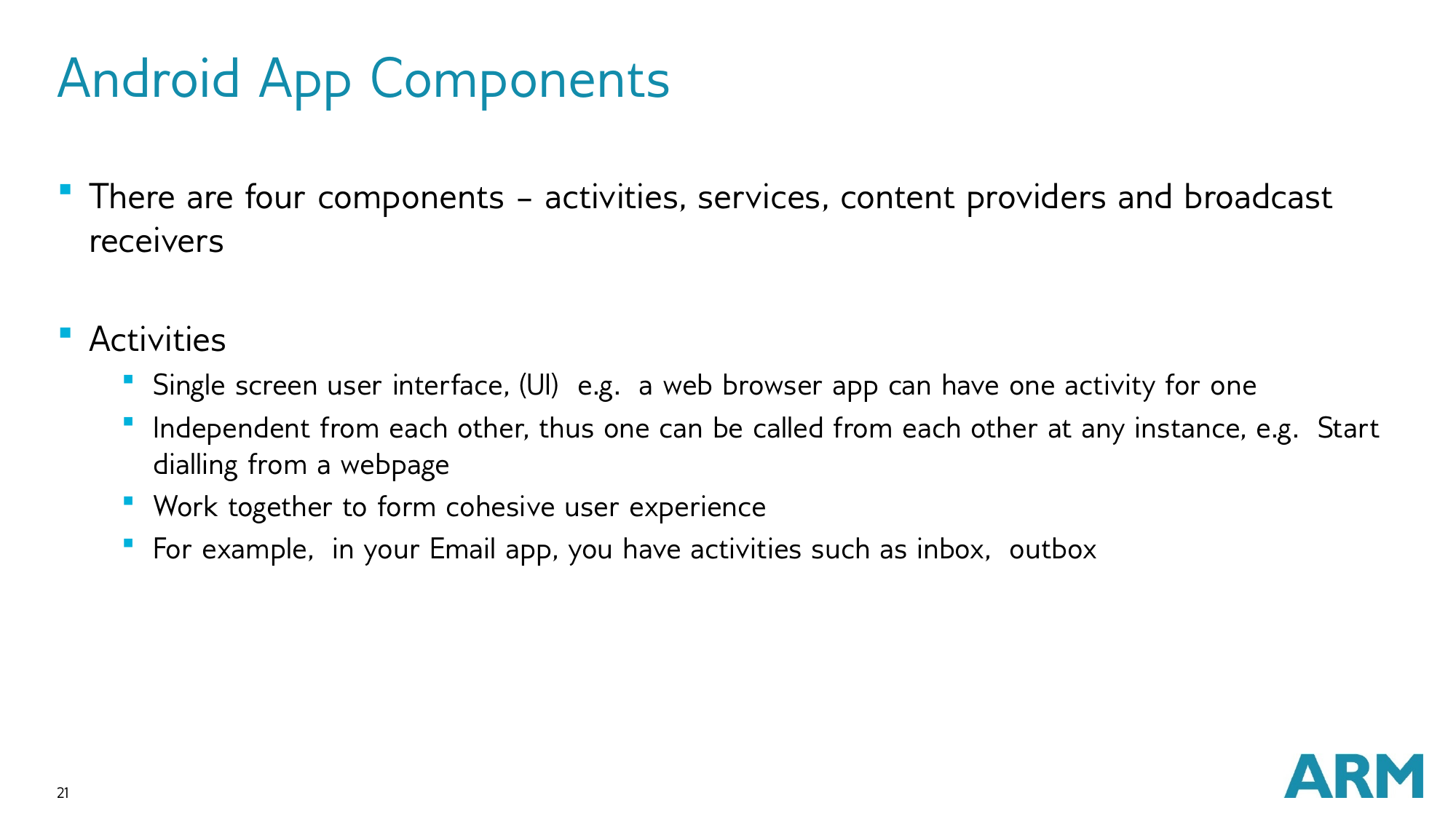

# Android App Components
There are four components – activities, services, content providers and broadcast receivers

Activities
Single screen user interface, (UI)  e.g.  a web browser app can have one activity for one
Independent from each other, thus one can be called from each other at any instance, e.g.  Start dialling from a webpage
Work together to form cohesive user experience
For example,  in your Email app, you have activities such as inbox,  outbox